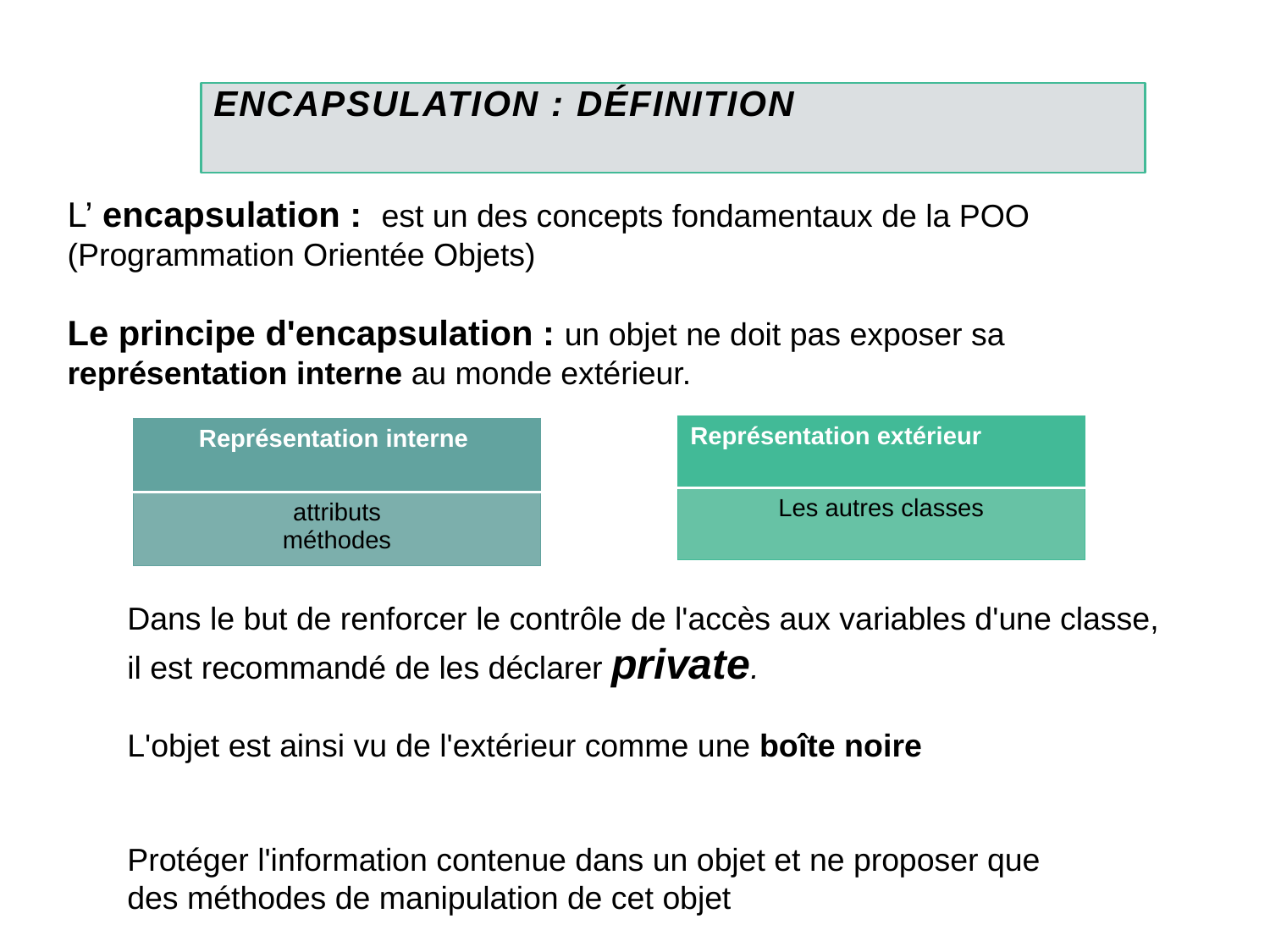

# Encapsulation : définition
L’ encapsulation :  est un des concepts fondamentaux de la POO (Programmation Orientée Objets)

Le principe d'encapsulation : un objet ne doit pas exposer sa représentation interne au monde extérieur.

| Représentation extérieur |
| --- |
| Les autres classes |
| Représentation interne |
| --- |
| attributs méthodes |
Dans le but de renforcer le contrôle de l'accès aux variables d'une classe, il est recommandé de les déclarer private.

L'objet est ainsi vu de l'extérieur comme une boîte noire

Protéger l'information contenue dans un objet et ne proposer que des méthodes de manipulation de cet objet
4